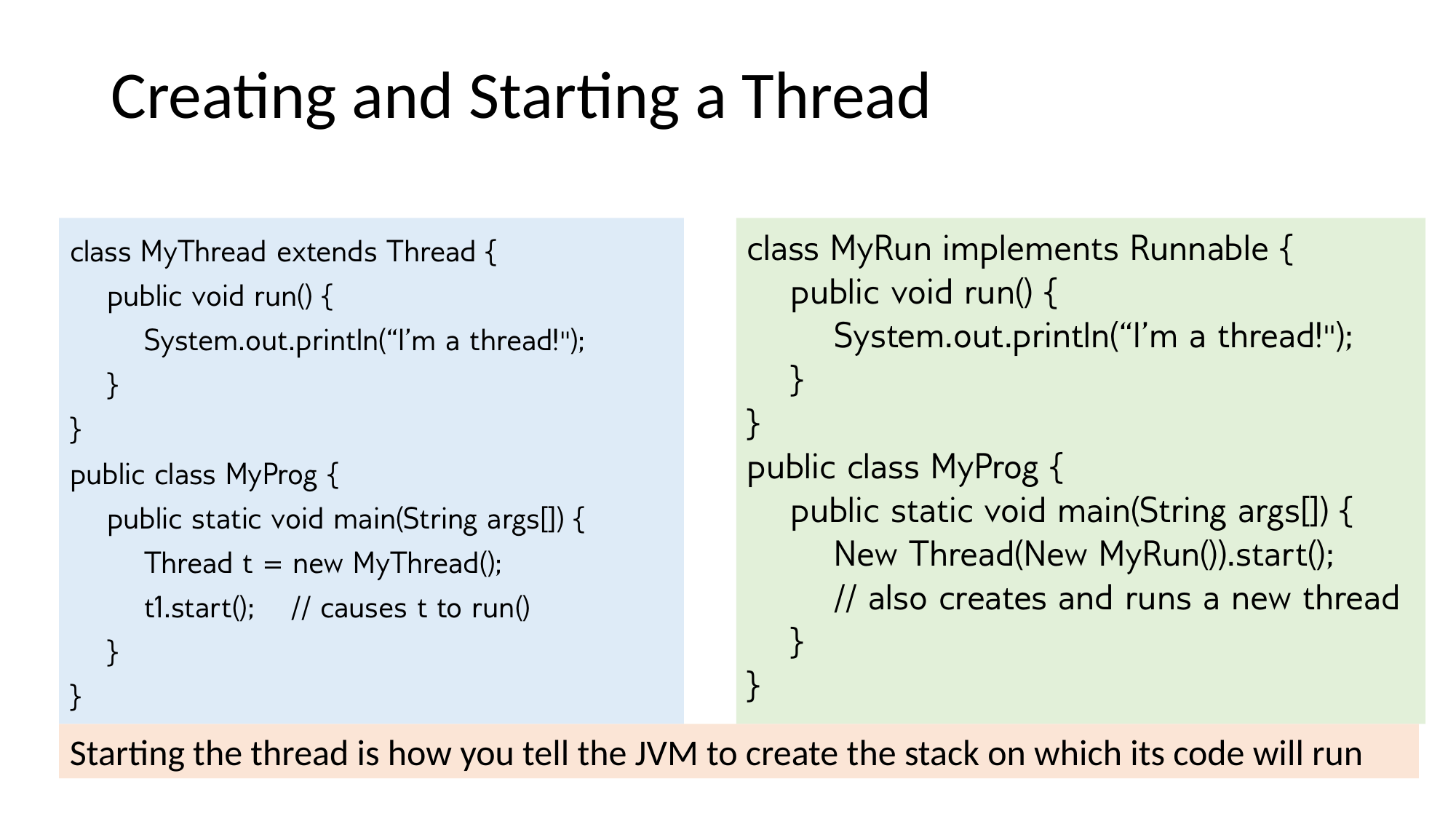

# Creating and Starting a Thread
class MyThread extends Thread {
    public void run() {
        System.out.println(“I’m a thread!");
    }
}
public class MyProg {
    public static void main(String args[]) {
        Thread t = new MyThread();
        t1.start();    // causes t to run()
    }
}

class MyRun implements Runnable {
    public void run() {
        System.out.println(“I’m a thread!");
    }
}
public class MyProg {
    public static void main(String args[]) {
        New Thread(New MyRun()).start();
        // also creates and runs a new thread
    }
}

Starting the thread is how you tell the JVM to create the stack on which its code will run